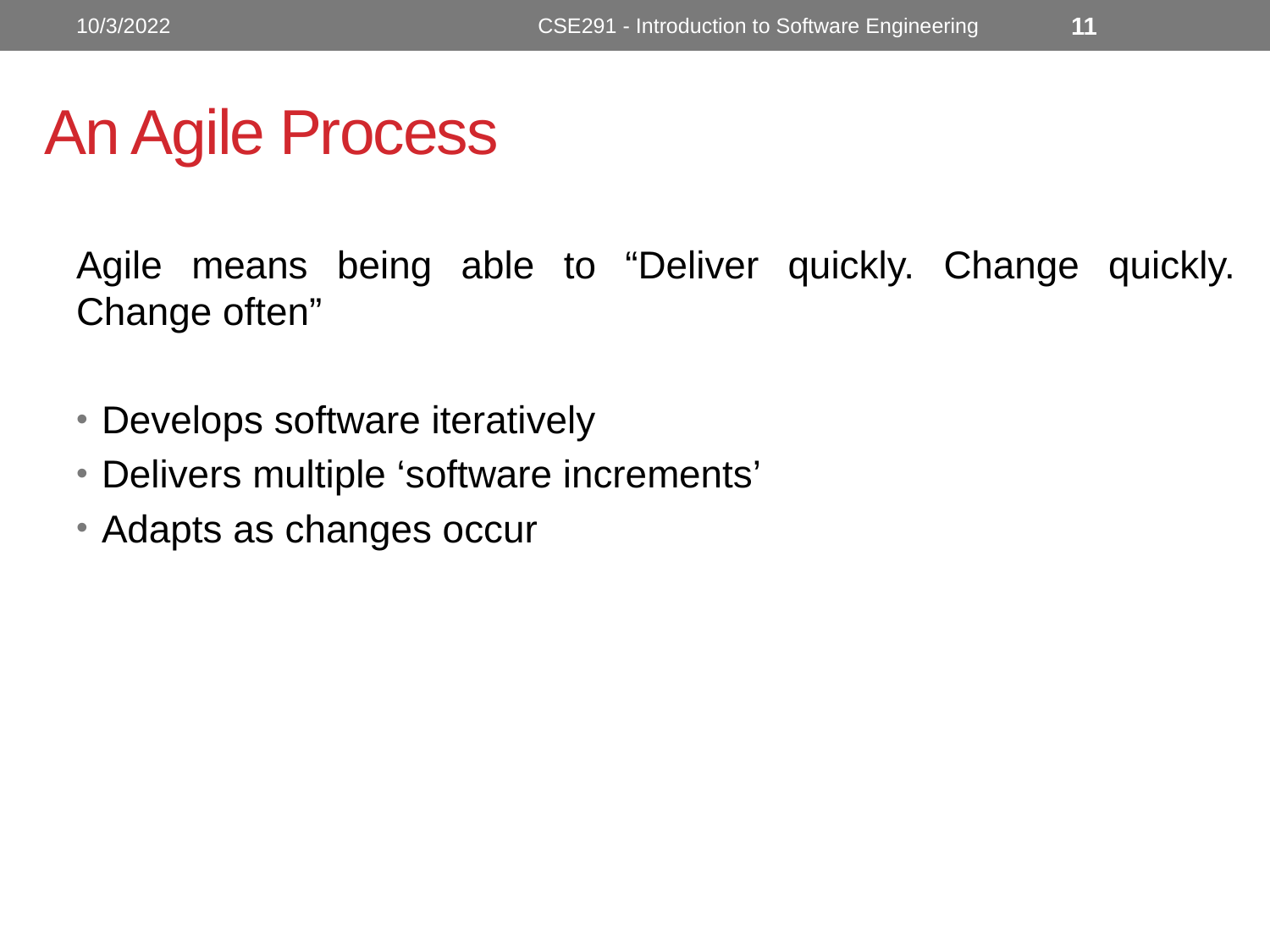

10/3/2022
CSE291 - Introduction to Software Engineering
11
# An Agile Process

Agile means being able to “Deliver quickly. Change quickly. Change often”

Develops software iteratively
Delivers multiple ‘software increments’
Adapts as changes occur